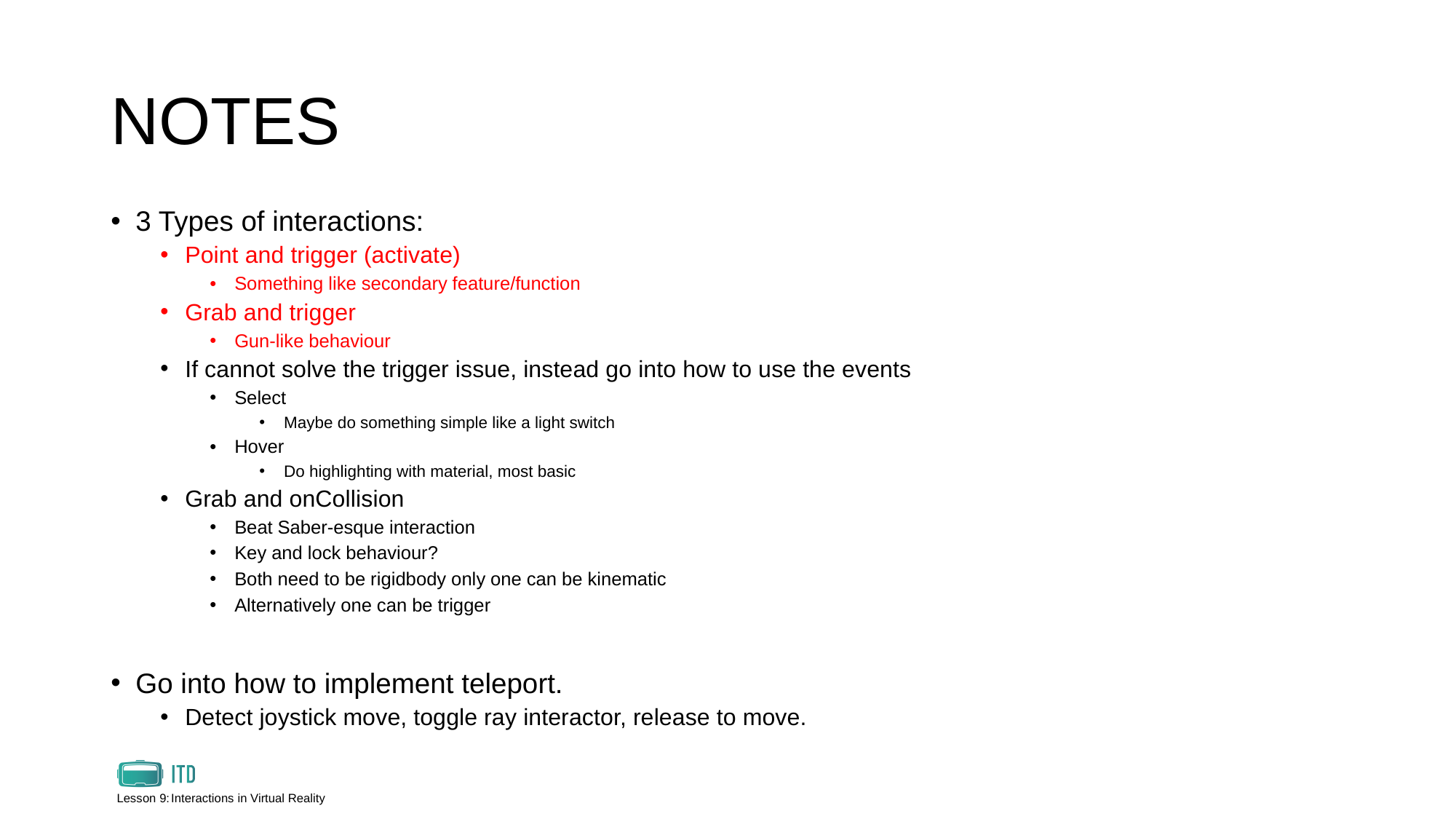

# NOTES
3 Types of interactions:
Point and trigger (activate)
Something like secondary feature/function
Grab and trigger
Gun-like behaviour
If cannot solve the trigger issue, instead go into how to use the events
Select
Maybe do something simple like a light switch
Hover
Do highlighting with material, most basic
Grab and onCollision
Beat Saber-esque interaction
Key and lock behaviour?
Both need to be rigidbody only one can be kinematic
Alternatively one can be trigger

Go into how to implement teleport.
Detect joystick move, toggle ray interactor, release to move.